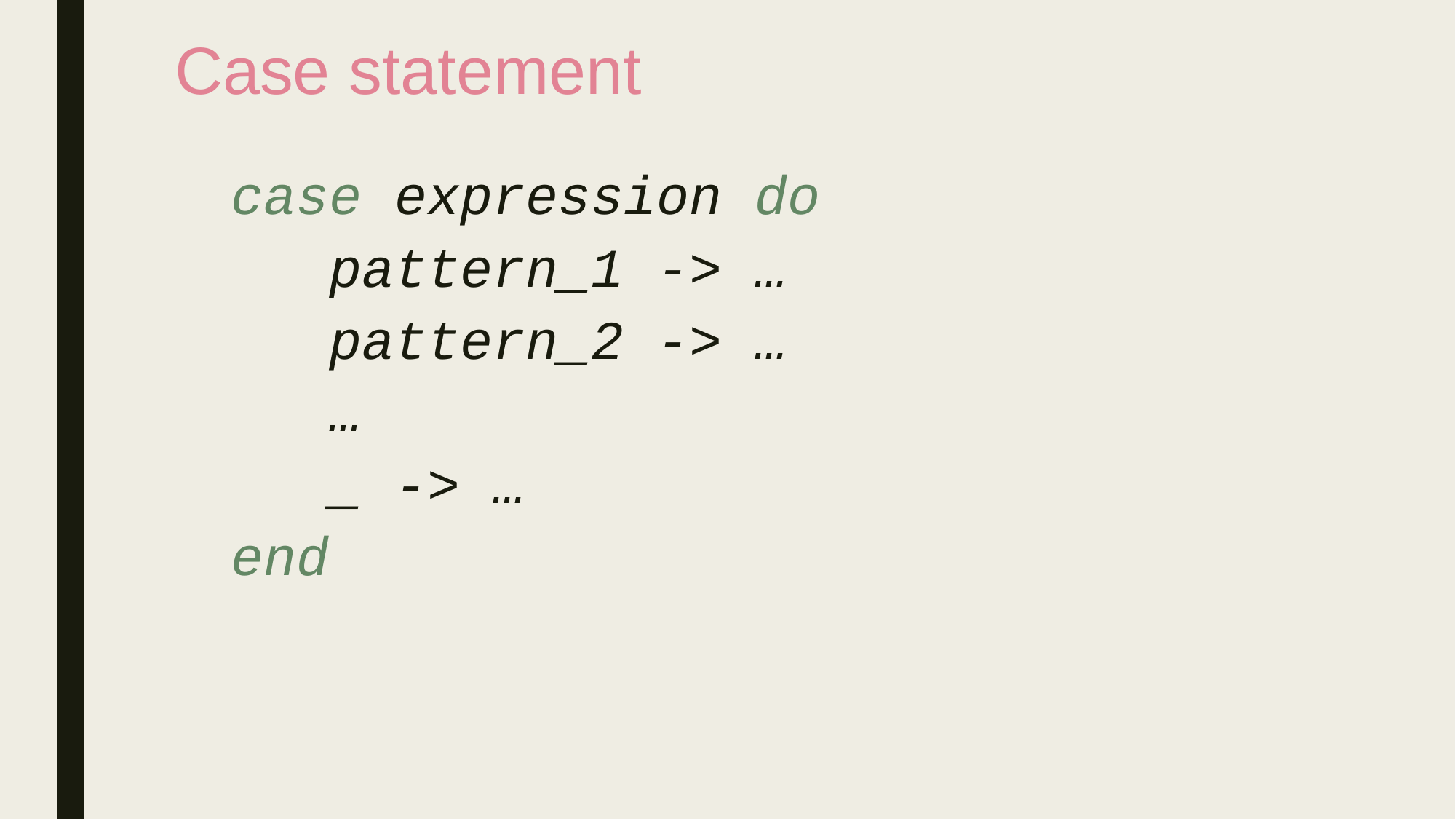

# Case statement
case expression do
   pattern_1 -> …
   pattern_2 -> …
   …
   _ -> …
end